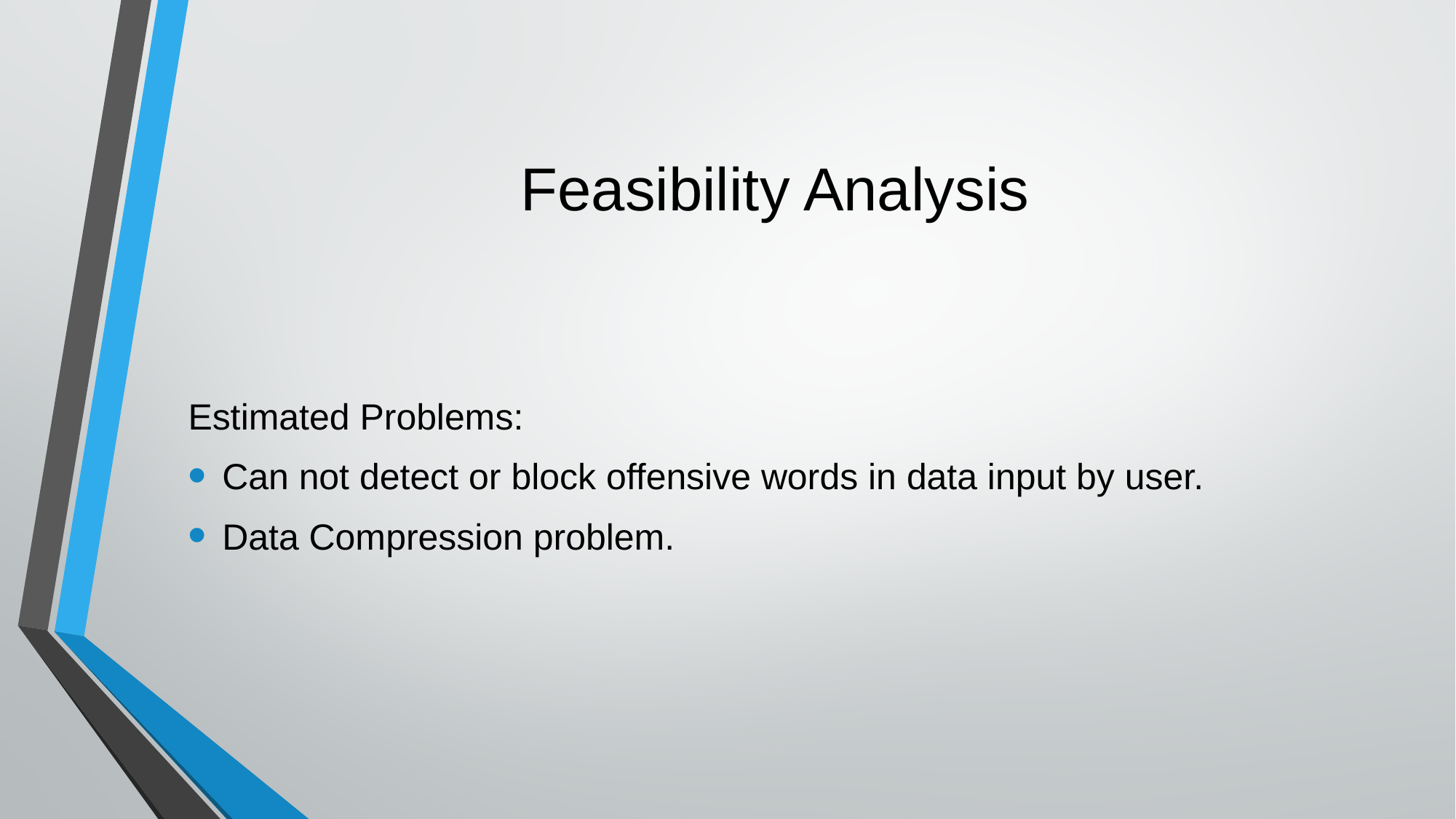

# Feasibility Analysis
Estimated Problems:
Can not detect or block offensive words in data input by user.
Data Compression problem.